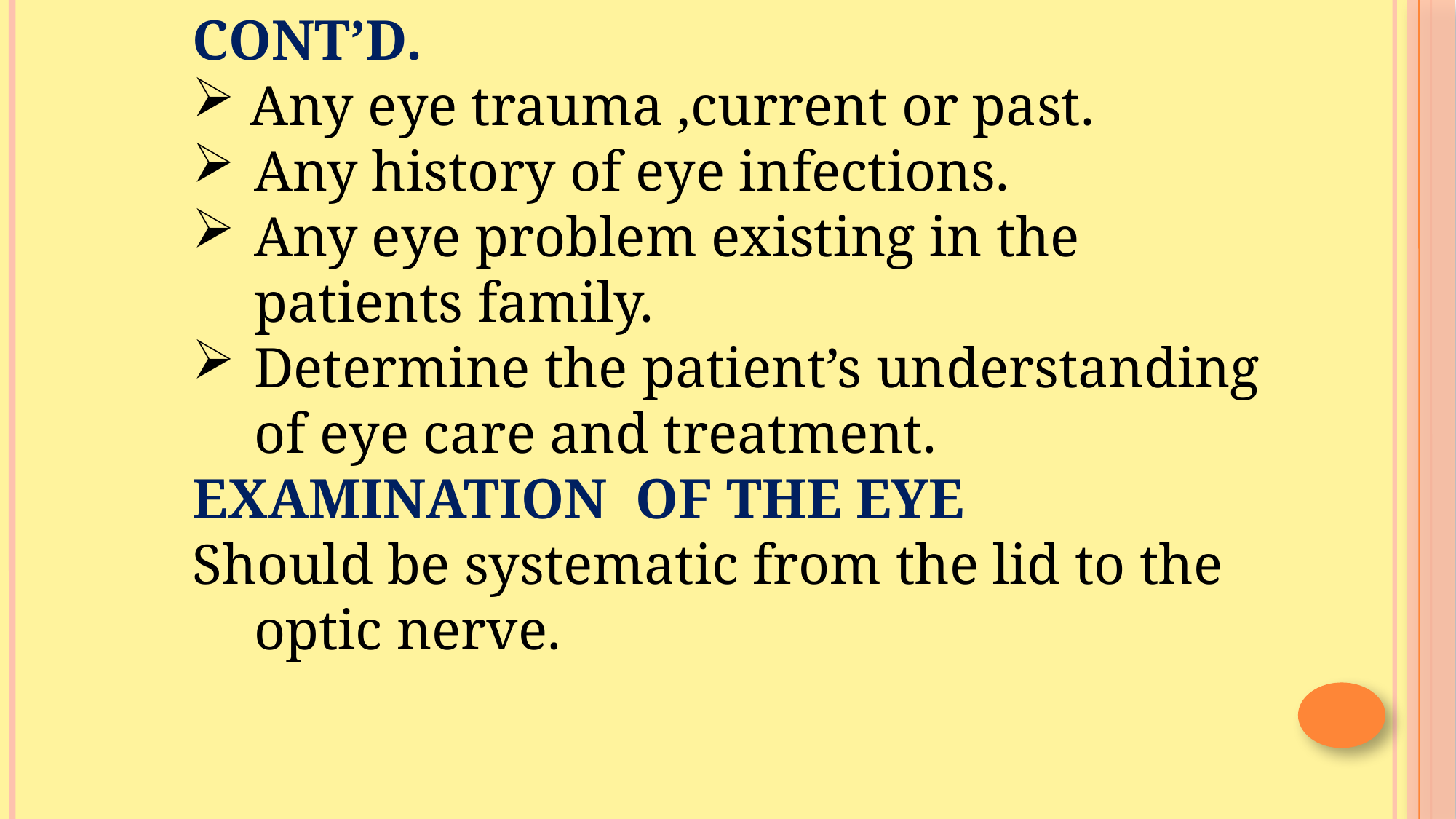

CONT’D.
 Any eye trauma ,current or past.
Any history of eye infections.
Any eye problem existing in the patients family.
Determine the patient’s understanding of eye care and treatment.
EXAMINATION  OF THE EYE
Should be systematic from the lid to the optic nerve.